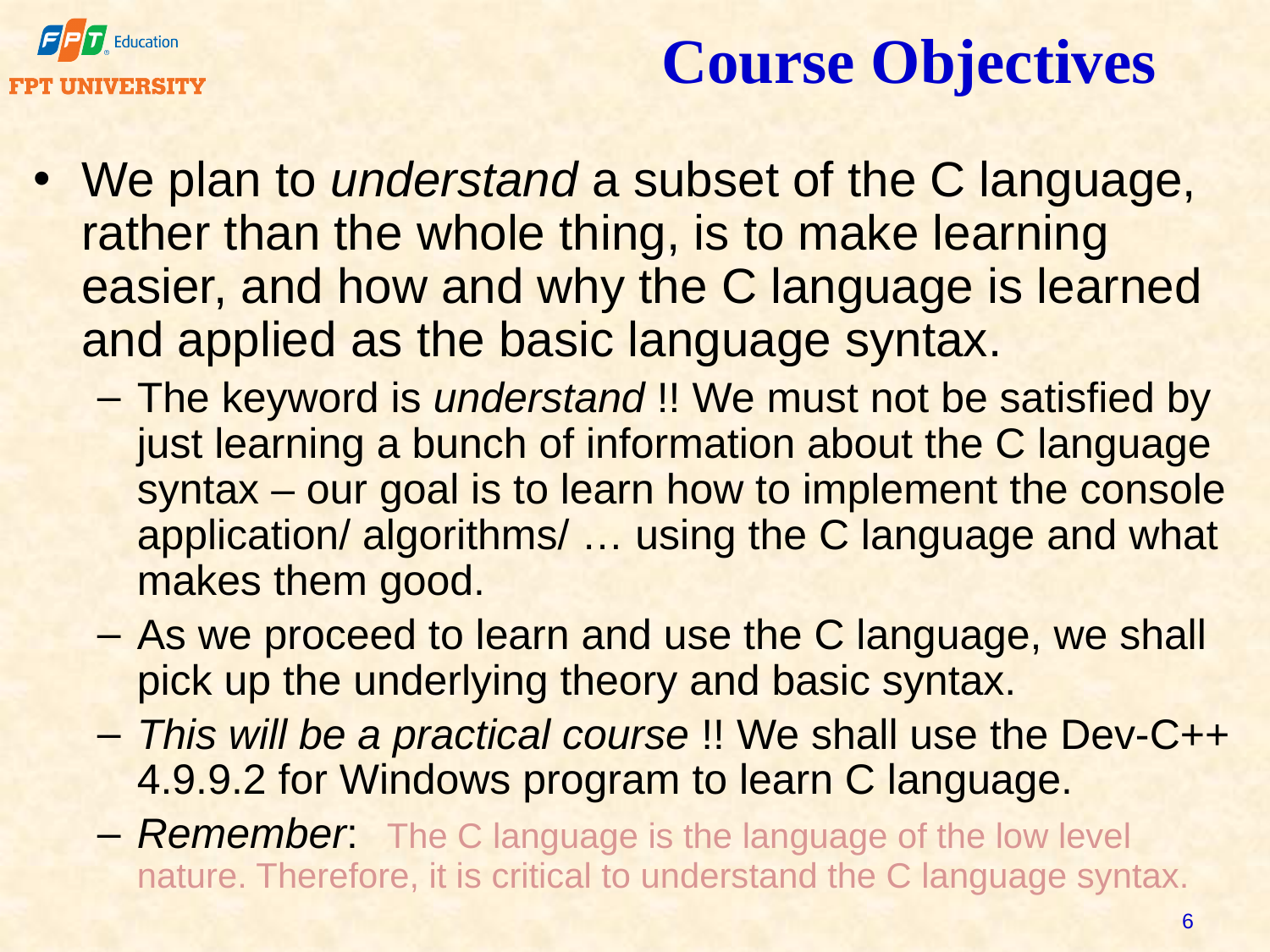

Course Objectives
We plan to understand a subset of the C language, rather than the whole thing, is to make learning easier, and how and why the C language is learned and applied as the basic language syntax.
The keyword is understand !! We must not be satisfied by just learning a bunch of information about the C language syntax – our goal is to learn how to implement the console application/ algorithms/ … using the C language and what makes them good.
As we proceed to learn and use the C language, we shall pick up the underlying theory and basic syntax.
This will be a practical course !! We shall use the Dev-C++ 4.9.9.2 for Windows program to learn C language.
Remember:   The C language is the language of the low level nature. Therefore, it is critical to understand the C language syntax.
6